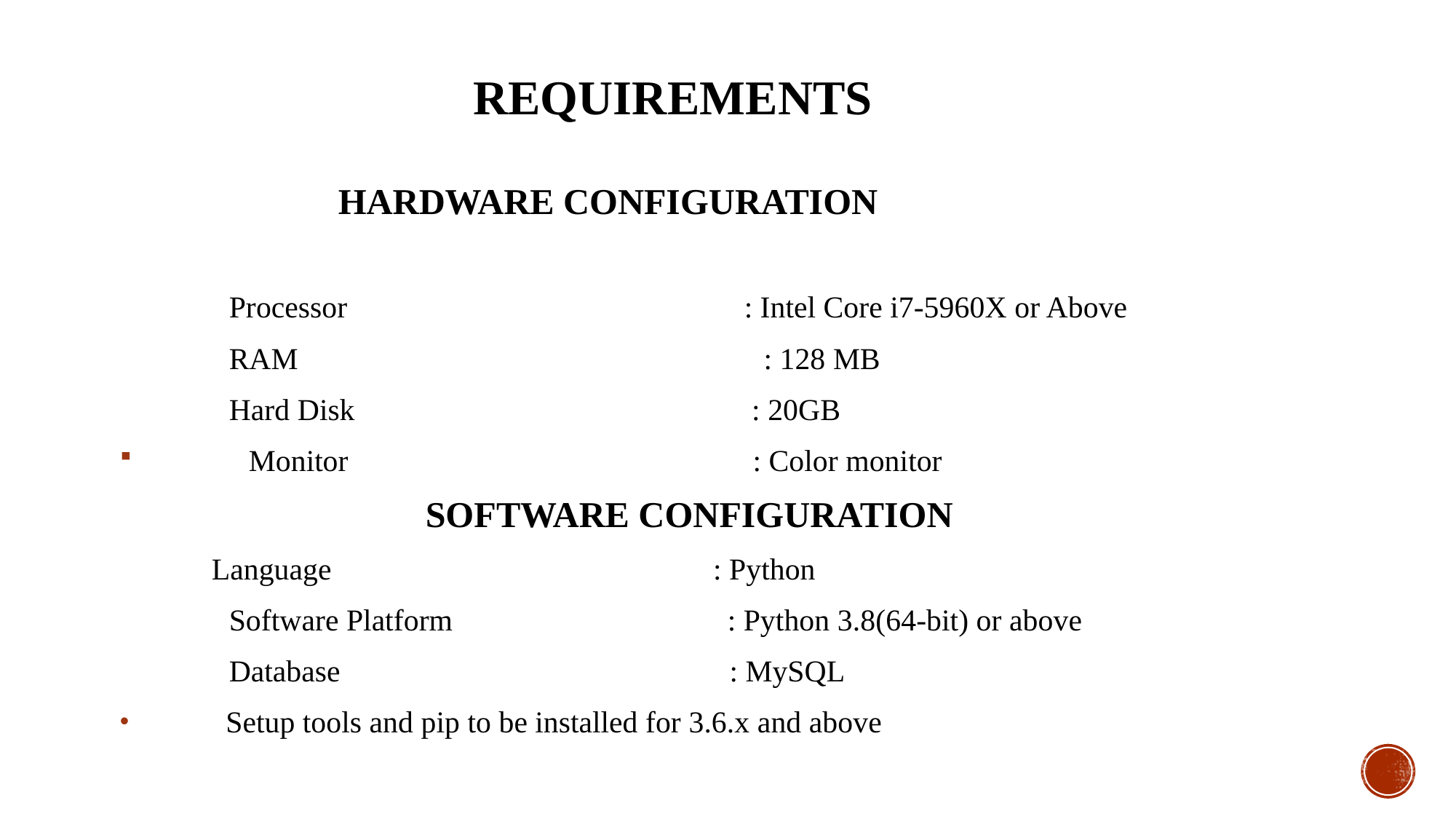

# REQUIREMENTS
                              HARDWARE CONFIGURATION

	Processor                                                    : Intel Core i7-5960X or Above
	RAM                                                             : 128 MB
	Hard Disk                                                    : 20GB
              Monitor                                                     : Color monitor
                                        SOFTWARE CONFIGURATION
            Language                                                  : Python
	Software Platform                                    : Python 3.8(64-bit) or above
	Database                                                   : MySQL
           Setup tools and pip to be installed for 3.6.x and above